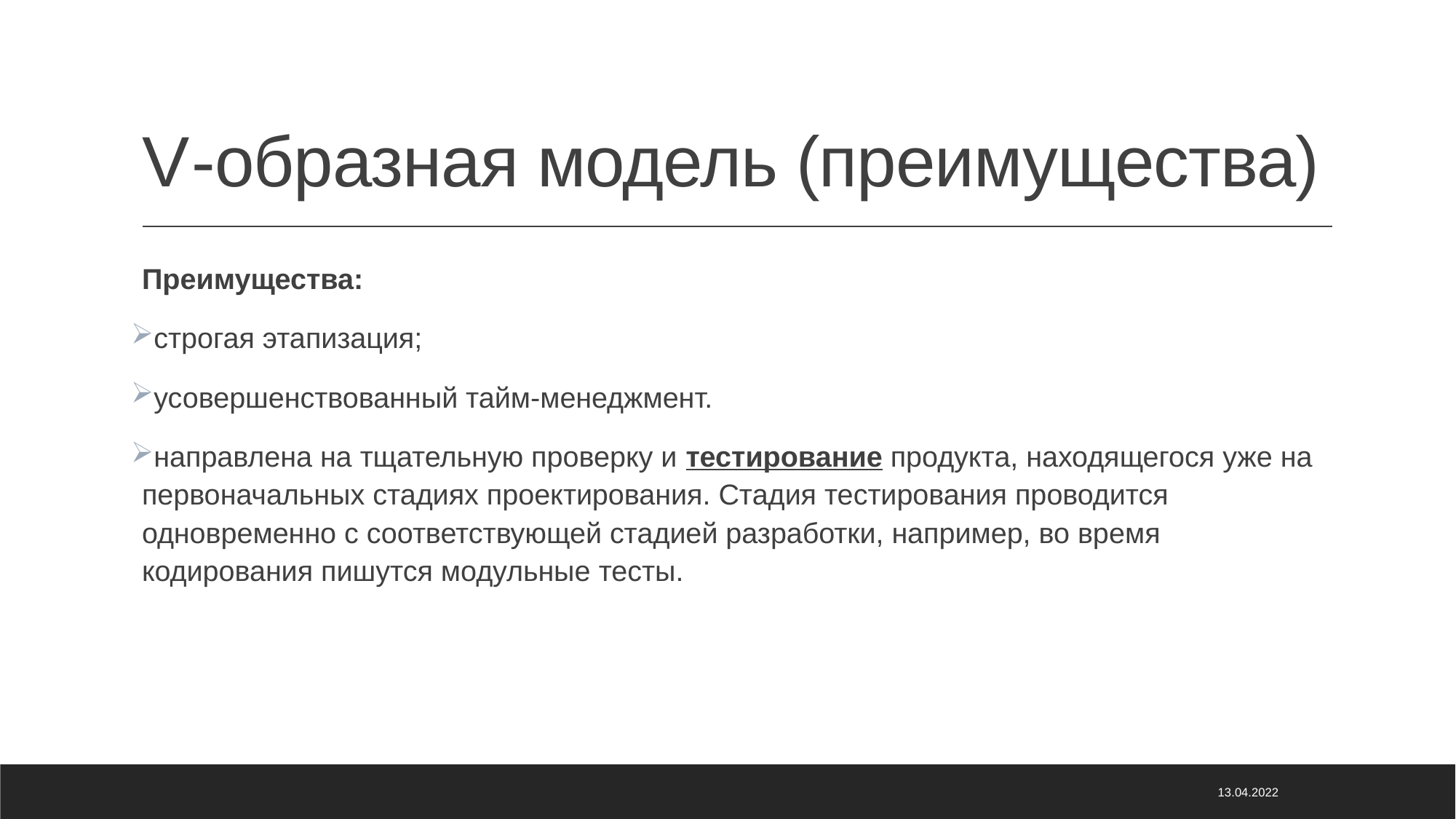

# V-образная модель (преимущества)
Преимущества:
строгая этапизация;
усовершенствованный тайм-менеджмент.
направлена на тщательную проверку и тестирование продукта, находящегося уже на первоначальных стадиях проектирования. Стадия тестирования проводится одновременно с соответствующей стадией разработки, например, во время кодирования пишутся модульные тесты.

13.04.2022